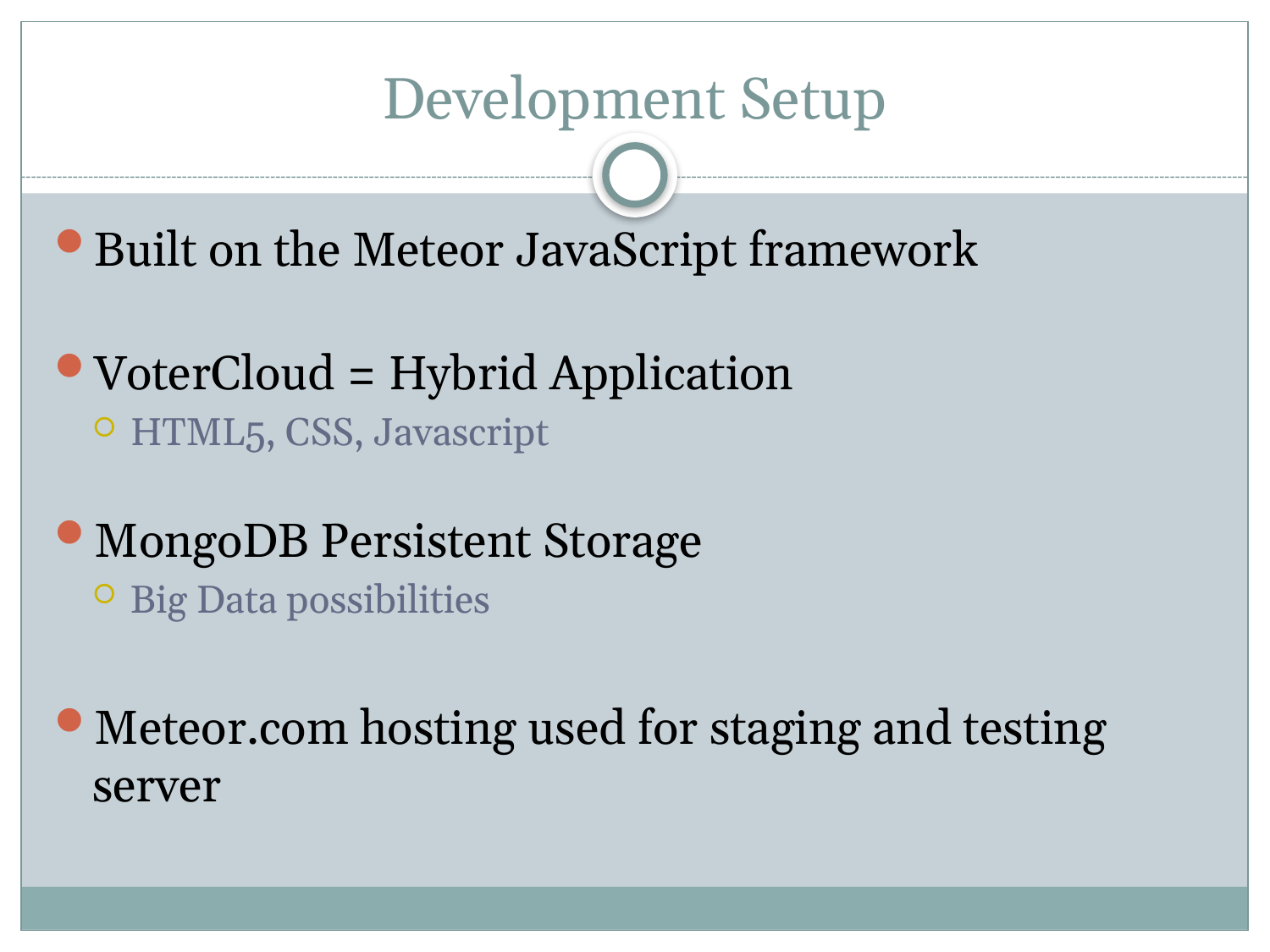

# Development Setup
Built on the Meteor JavaScript framework
VoterCloud = Hybrid Application
HTML5, CSS, Javascript
MongoDB Persistent Storage
Big Data possibilities

Meteor.com hosting used for staging and testing server